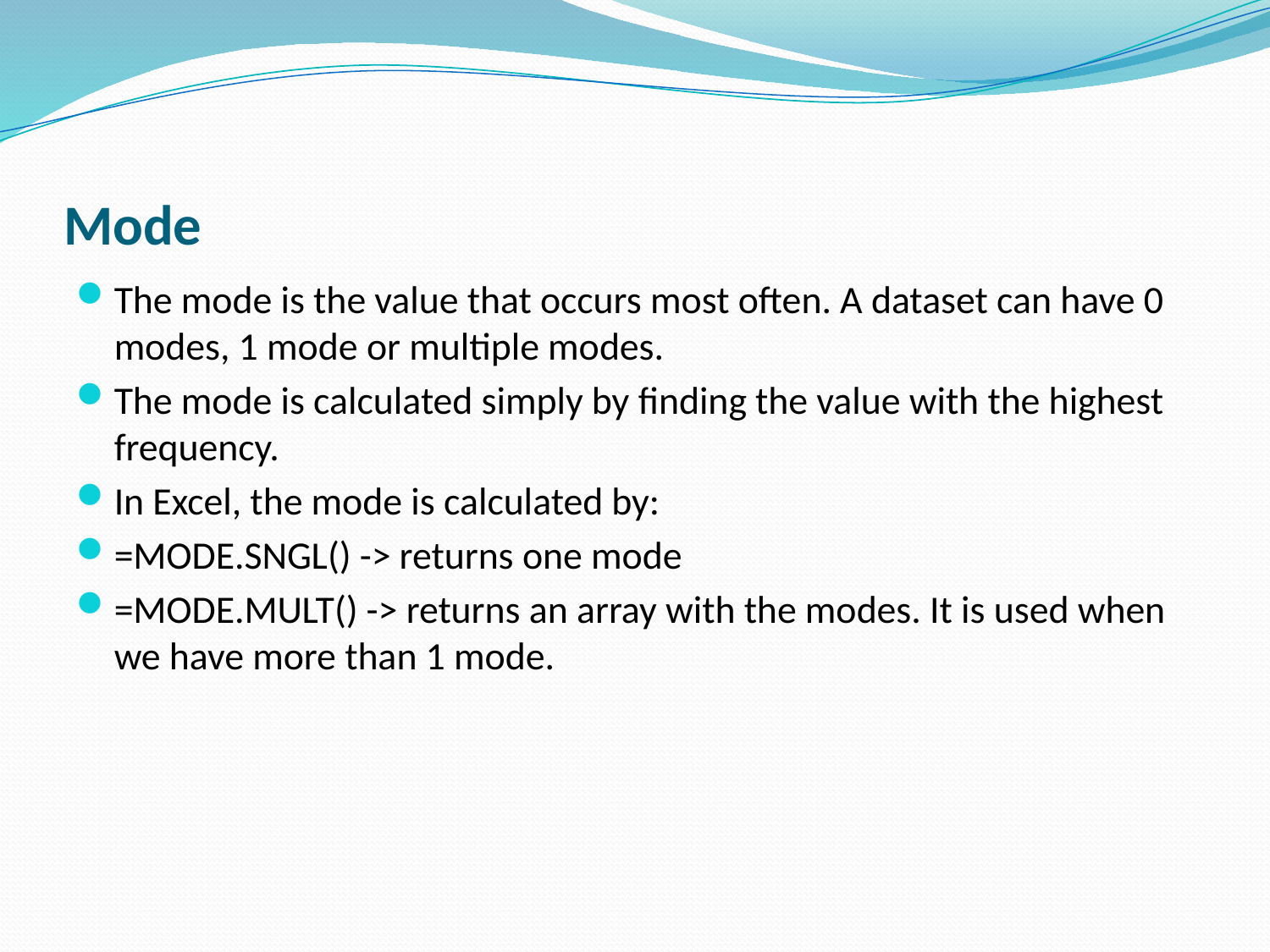

# Mode
The mode is the value that occurs most often. A dataset can have 0 modes, 1 mode or multiple modes.
The mode is calculated simply by finding the value with the highest frequency.
In Excel, the mode is calculated by:
=MODE.SNGL() -> returns one mode
=MODE.MULT() -> returns an array with the modes. It is used when we have more than 1 mode.